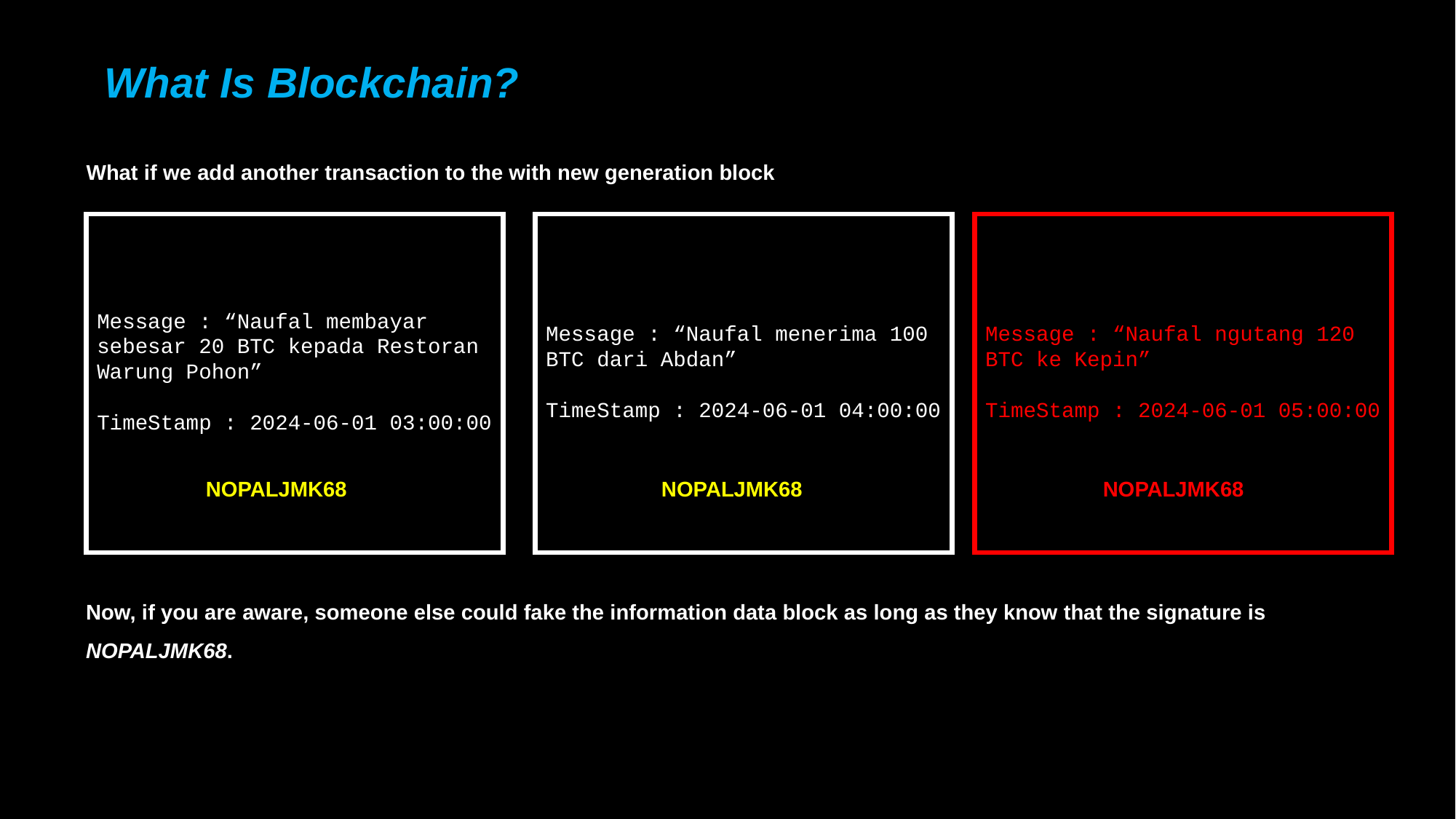

What Is Blockchain?
What if we add another transaction to the with new generation block
Message : “Naufal membayar sebesar 20 BTC kepada Restoran Warung Pohon”

TimeStamp : 2024-06-01 03:00:00

Message : “Naufal menerima 100 BTC dari Abdan”

TimeStamp : 2024-06-01 04:00:00

Message : “Naufal ngutang 120 BTC ke Kepin”

TimeStamp : 2024-06-01 05:00:00

NOPALJMK68
NOPALJMK68
NOPALJMK68
Now, if you are aware, someone else could fake the information data block as long as they know that the signature is NOPALJMK68.